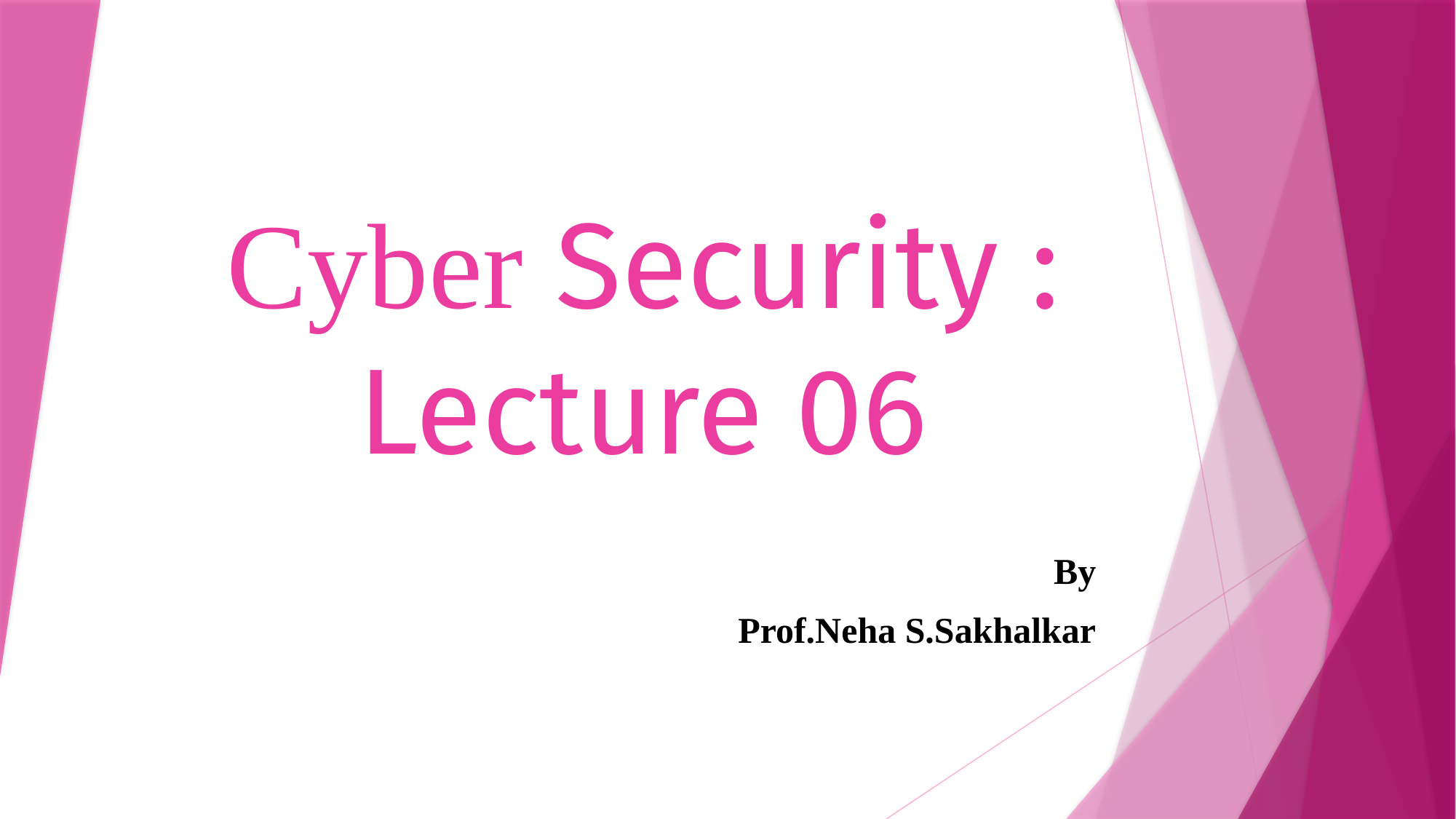

# Cyber Security : Lecture 06

By
Prof.Neha S.Sakhalkar